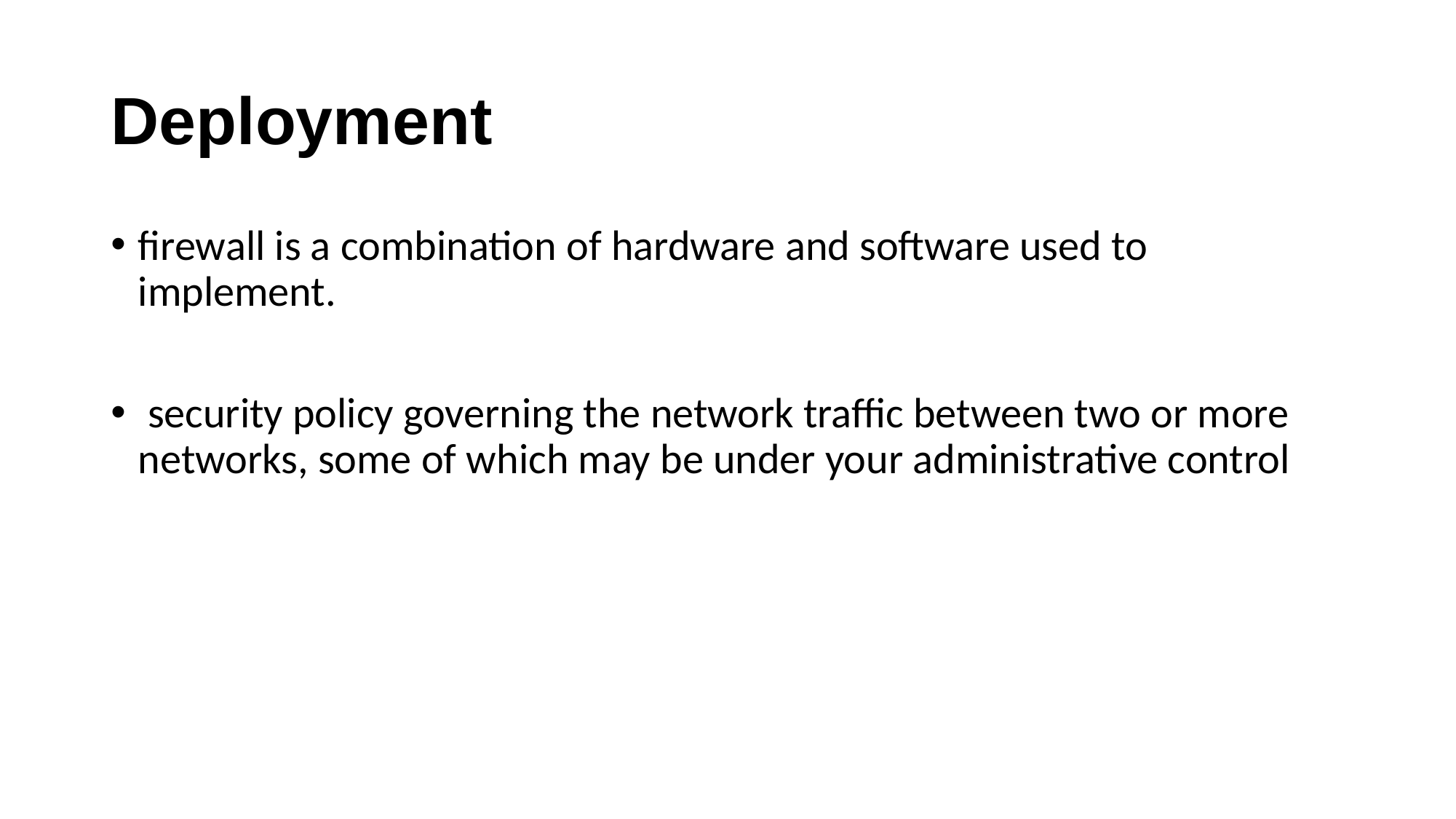

# Deployment
firewall is a combination of hardware and software used to implement.

 security policy governing the network traffic between two or more networks, some of which may be under your administrative control